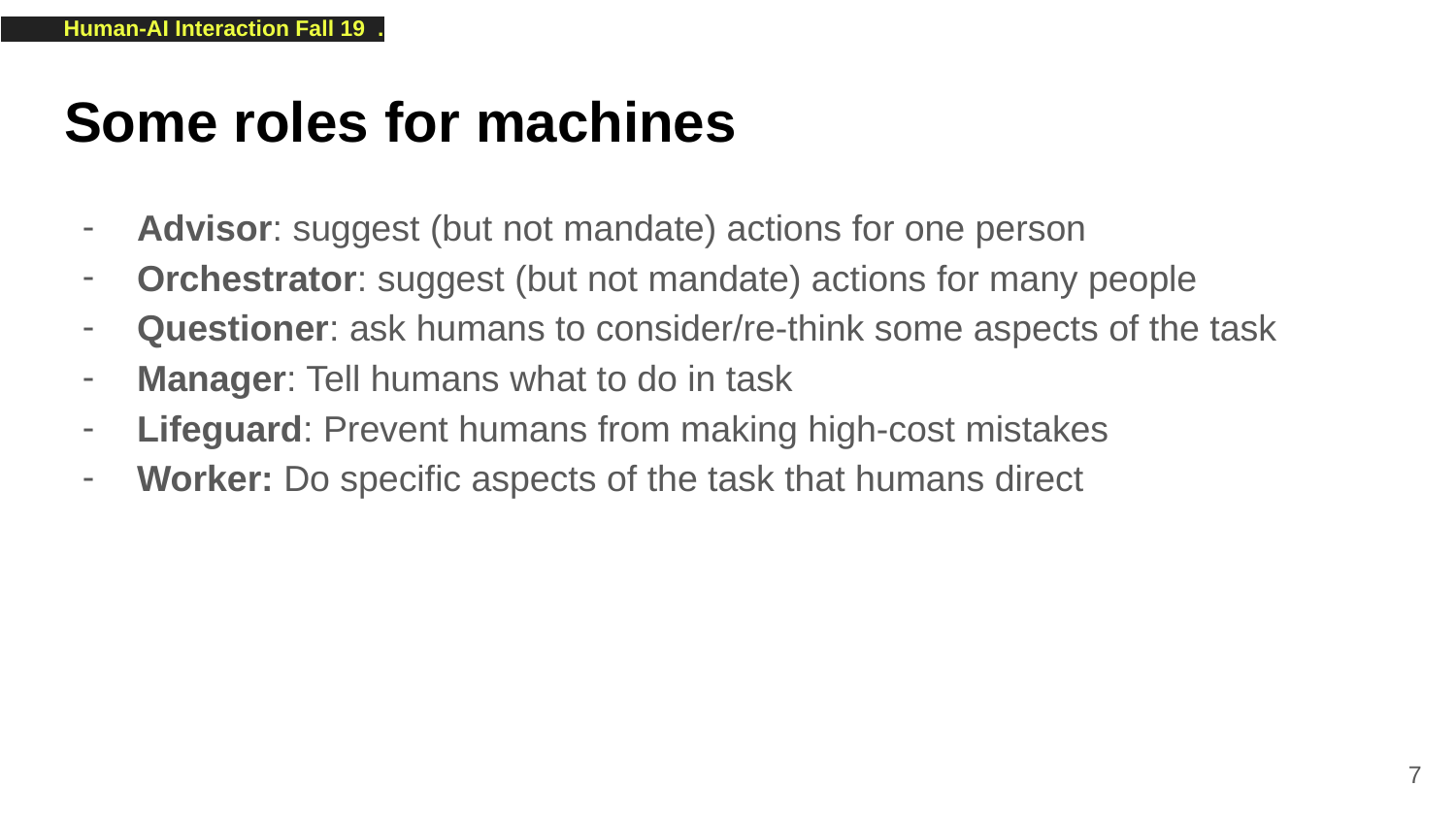

# Some roles for machines
Advisor: suggest (but not mandate) actions for one person
Orchestrator: suggest (but not mandate) actions for many people
Questioner: ask humans to consider/re-think some aspects of the task
Manager: Tell humans what to do in task
Lifeguard: Prevent humans from making high-cost mistakes
Worker: Do specific aspects of the task that humans direct
7